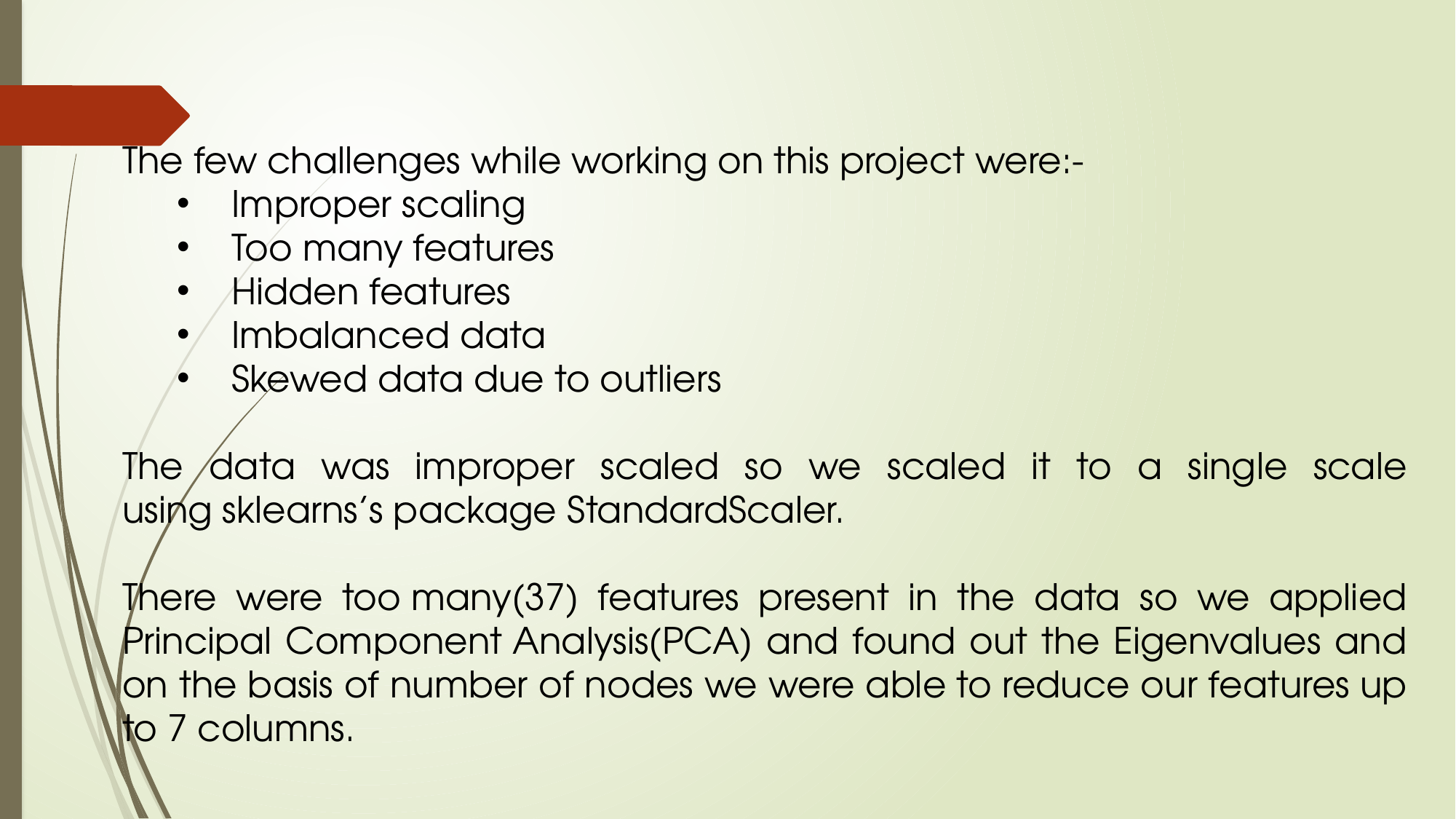

The few challenges while working on this project were:-
Improper scaling
Too many features
Hidden features
Imbalanced data
Skewed data due to outliers

The data was improper scaled so we scaled it to a single scale using sklearns’s package StandardScaler.

There were too many(37) features present in the data so we applied Principal Component Analysis(PCA) and found out the Eigenvalues and on the basis of number of nodes we were able to reduce our features up to 7 columns.